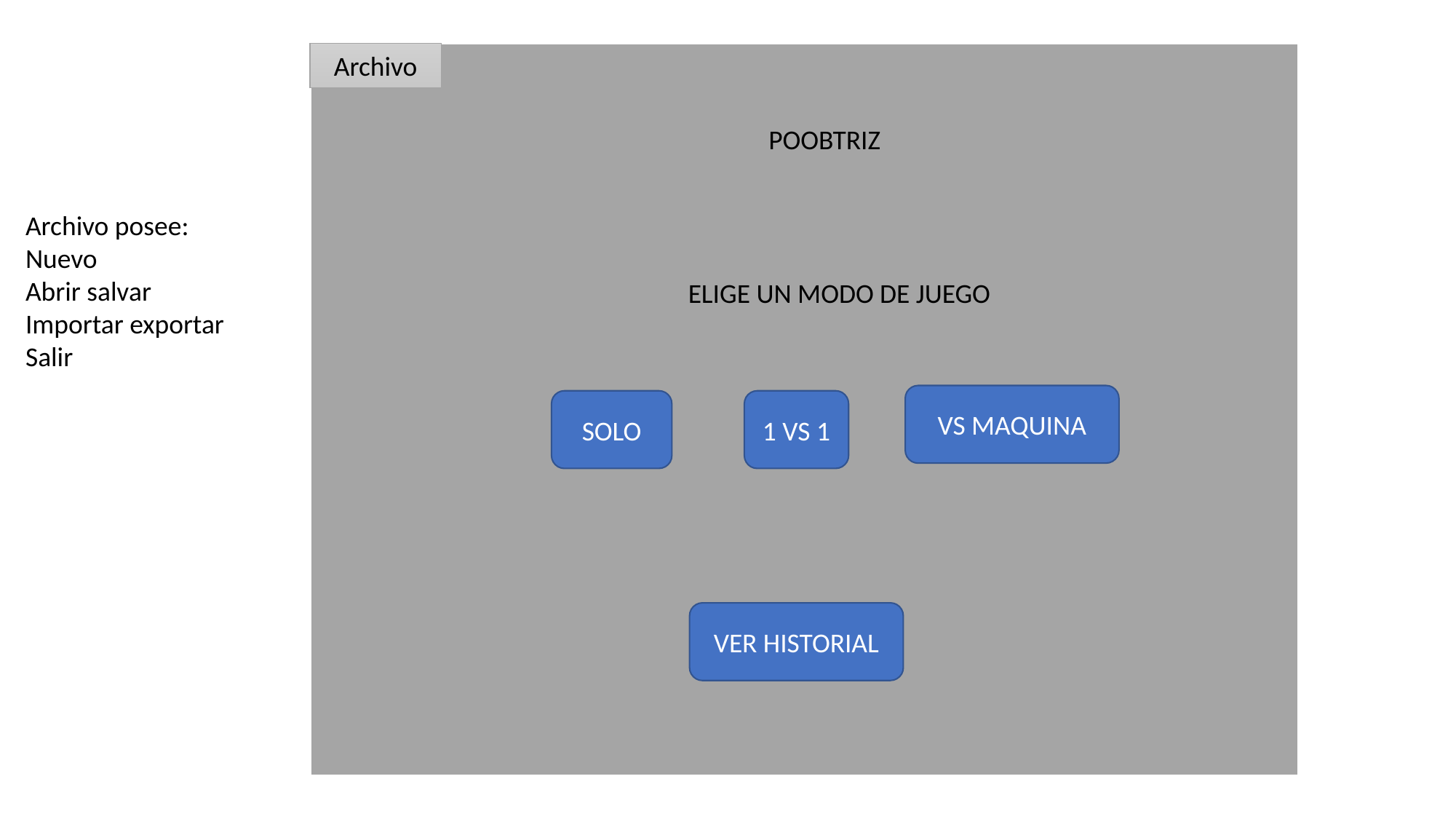

Archivo
POOBTRIZ
Archivo posee:
Nuevo
Abrir salvar
Importar exportar
Salir

ELIGE UN MODO DE JUEGO
VS MAQUINA
SOLO
1 VS 1
VER HISTORIAL